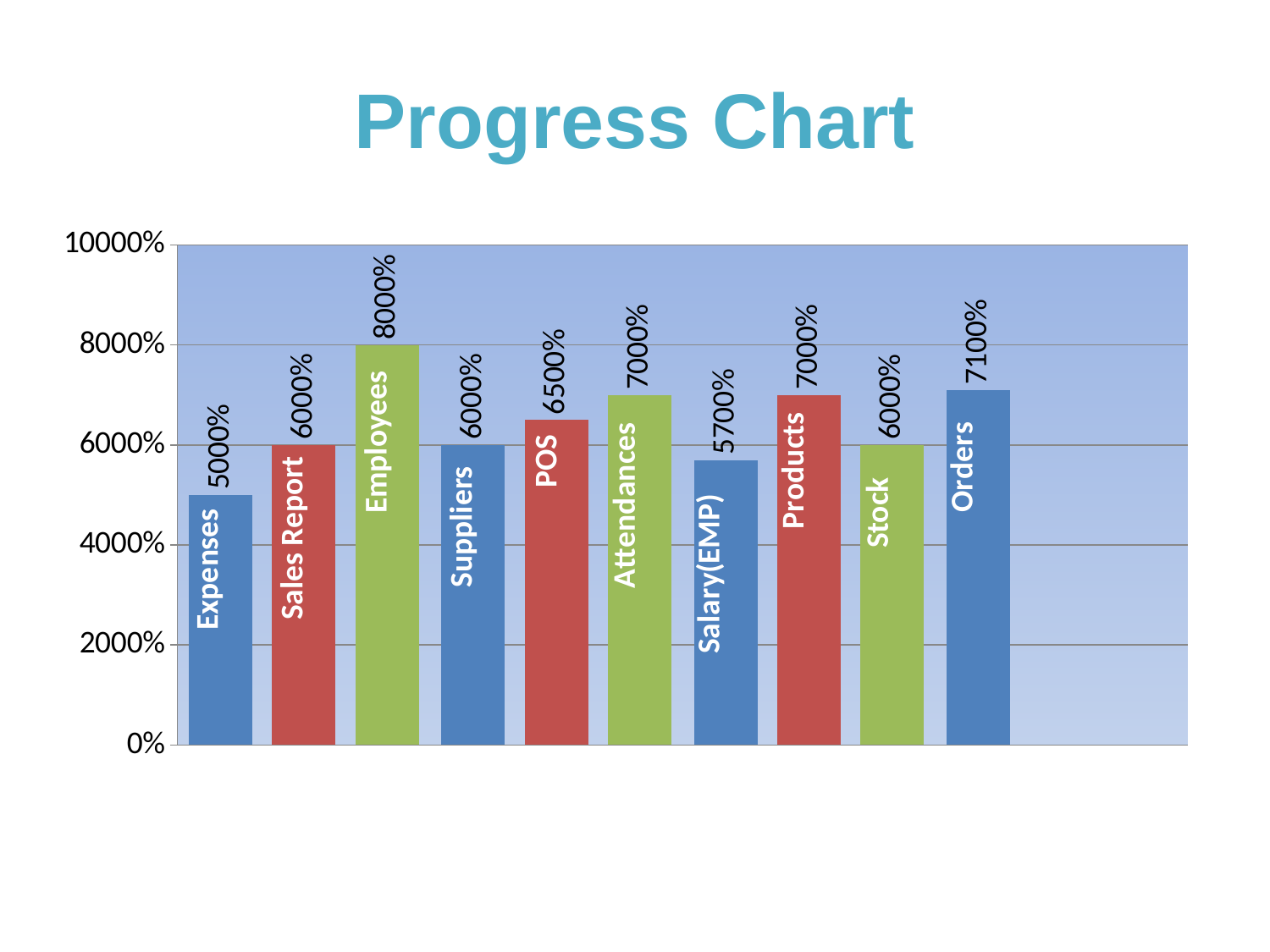

# Progress Chart

### Chart

| Category | Series 1 | Series 2 | Series 3 |
|---|---|---|---|
| Employees | 50.0 | 60.0 | 80.0 |
| Category 2 | 60.0 | 65.0 | 70.0 |
| Category 3 | 57.0 | 70.0 | 60.0 |
| Category 4 | 71.0 | None | None |
Employees
POS
Sales Report
Suppliers
Expenses